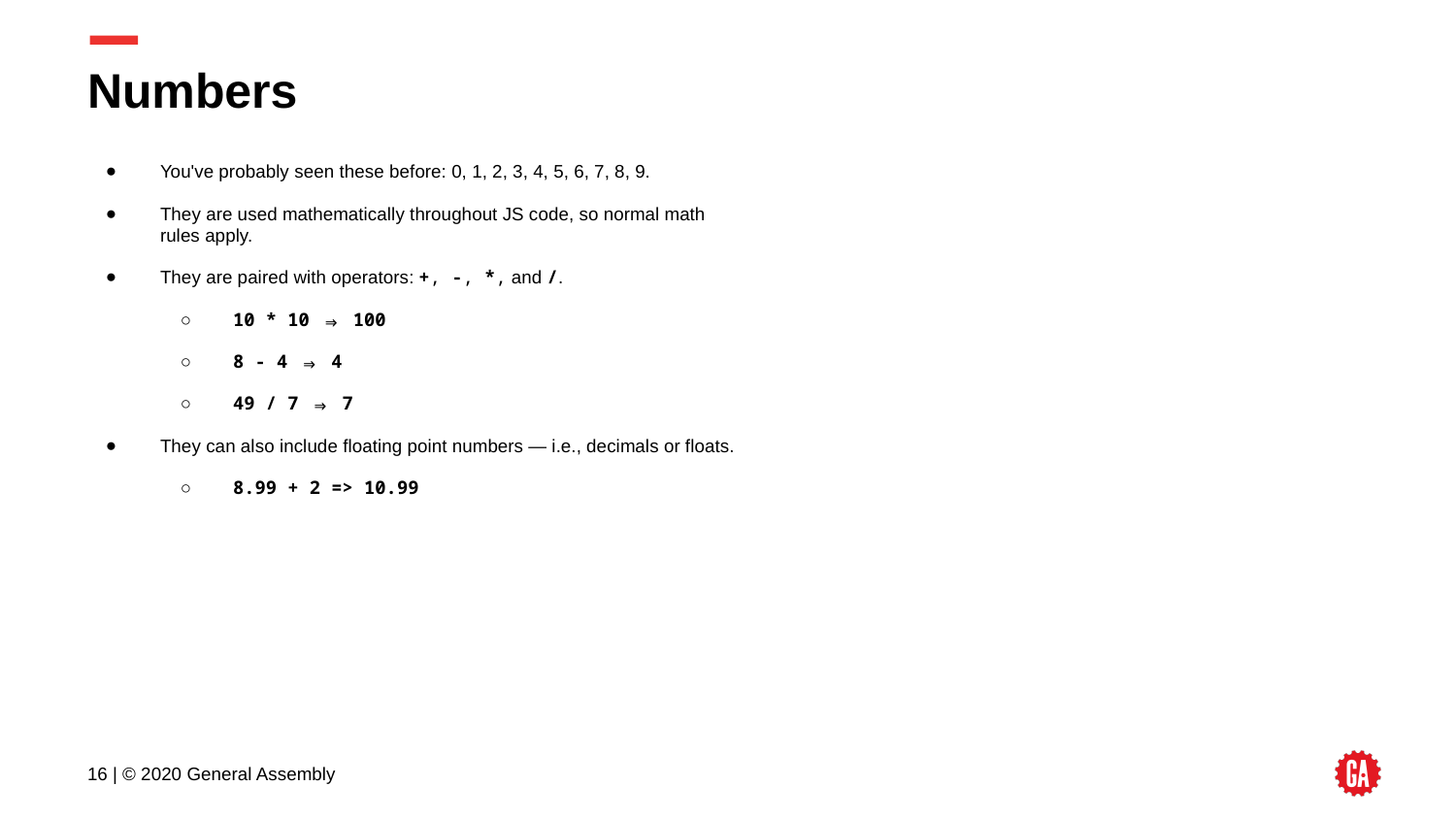

# Numbers
You've probably seen these before: 0, 1, 2, 3, 4, 5, 6, 7, 8, 9.
They are used mathematically throughout JS code, so normal math
rules apply.
They are paired with operators: +, -, *, and /.
10 * 10 ⇒ 100
8 - 4 ⇒ 4
49 / 7 ⇒ 7
They can also include floating point numbers — i.e., decimals or floats.
8.99 + 2 => 10.99
16 | © 2020 General Assembly